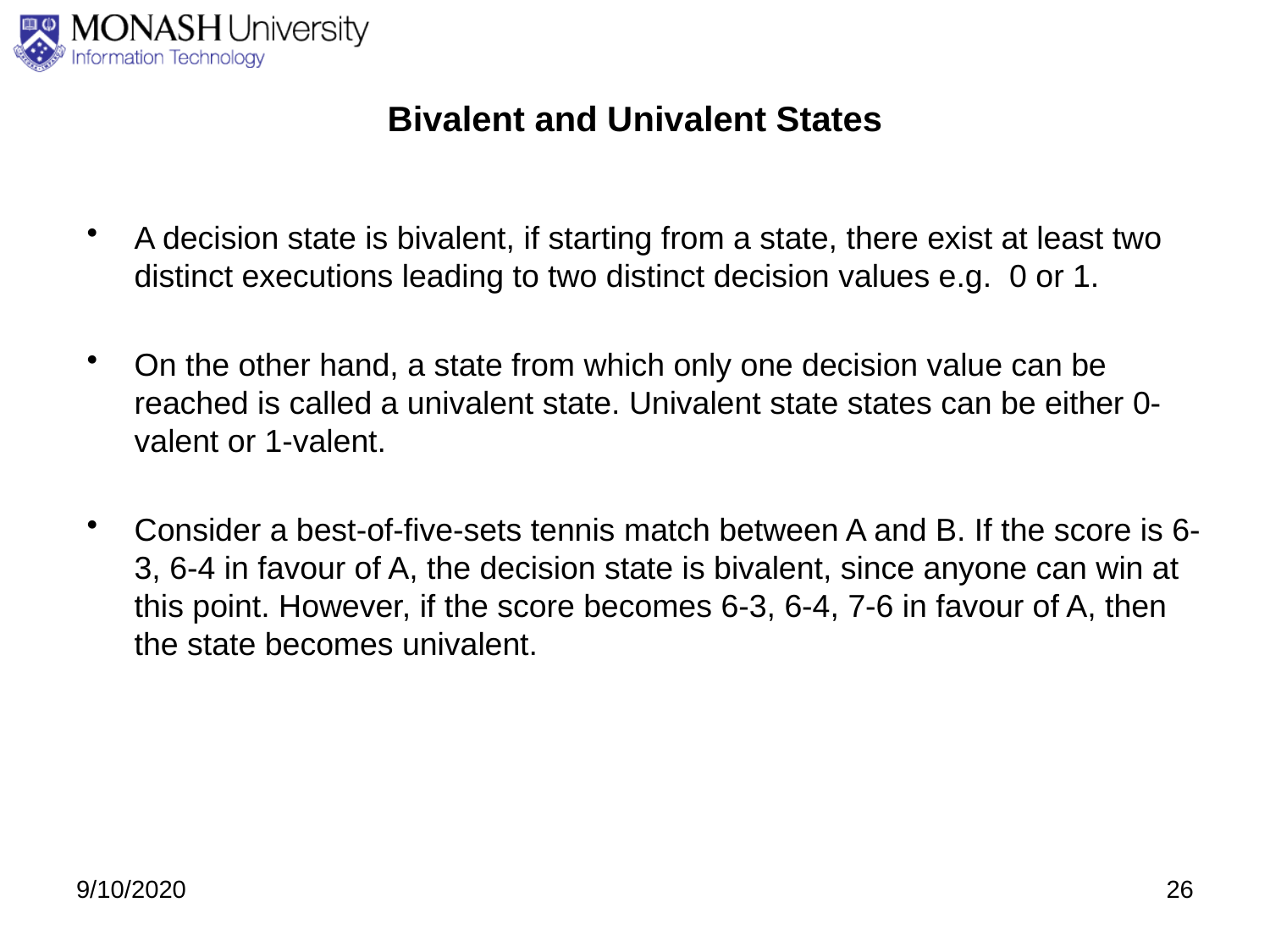

# Bivalent and Univalent States
A decision state is bivalent, if starting from a state, there exist at least two distinct executions leading to two distinct decision values e.g.  0 or 1.

On the other hand, a state from which only one decision value can be reached is called a univalent state. Univalent state states can be either 0-valent or 1-valent.

Consider a best-of-five-sets tennis match between A and B. If the score is 6-3, 6-4 in favour of A, the decision state is bivalent, since anyone can win at this point. However, if the score becomes 6-3, 6-4, 7-6 in favour of A, then the state becomes univalent.
9/10/2020
26